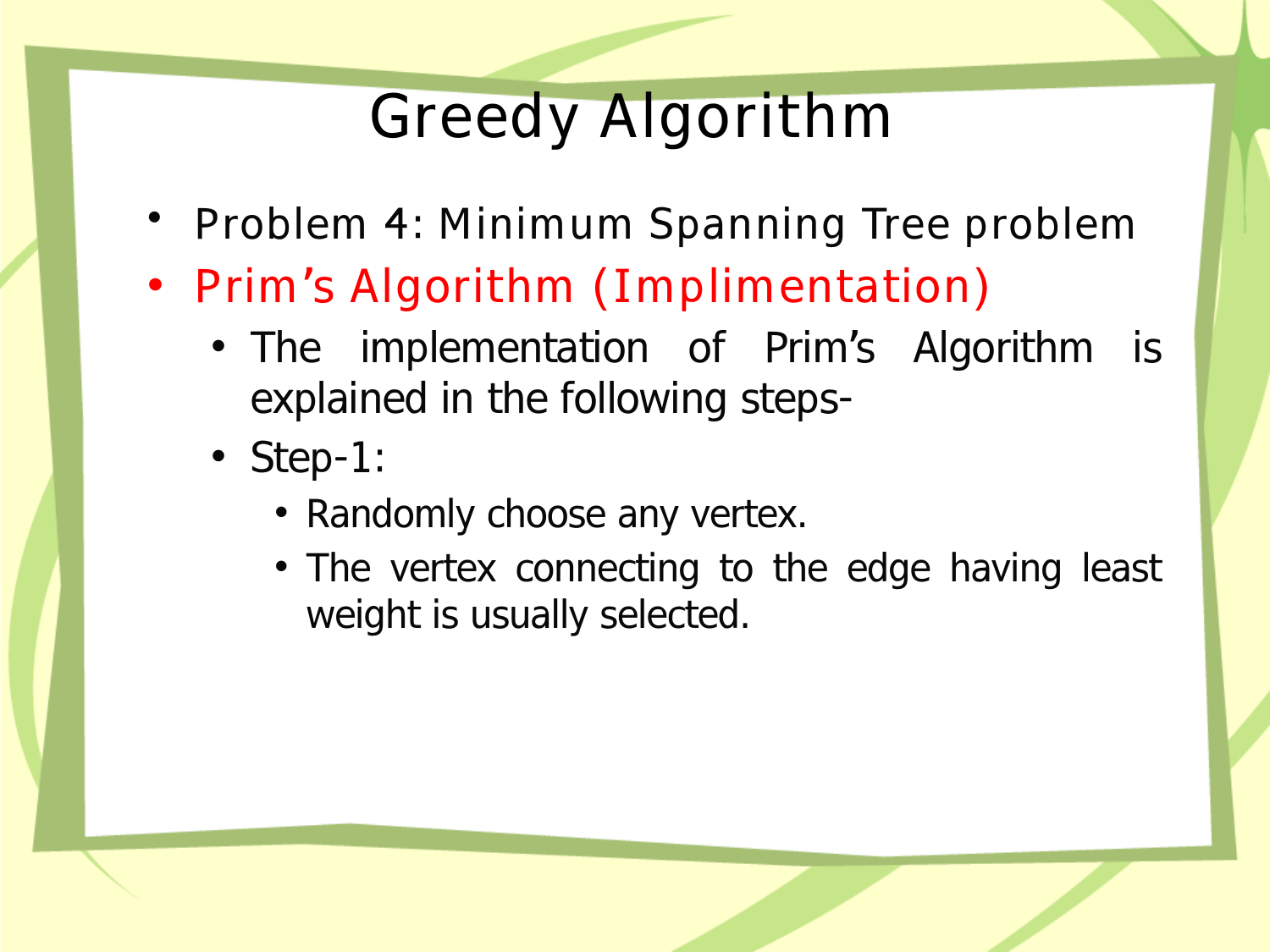

# Greedy Algorithm
Problem 4: Minimum Spanning Tree problem
Prim’s Algorithm (Implimentation)
The implementation of Prim’s Algorithm is explained in the following steps-
Step-1:
Randomly choose any vertex.
The vertex connecting to the edge having least weight is usually selected.